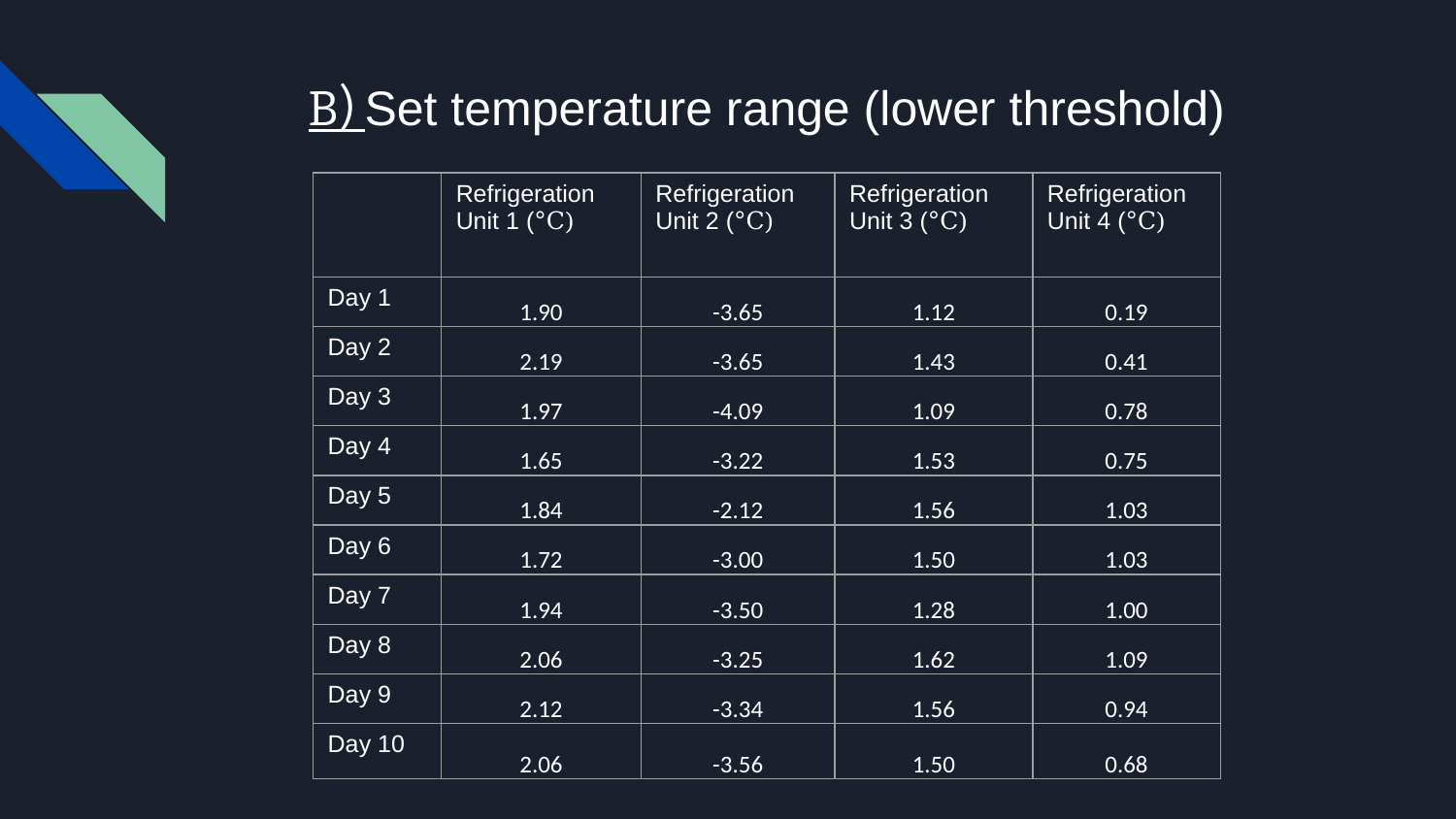

# B) Set temperature range (lower threshold)
|  | Refrigeration Unit 1 (°C) | Refrigeration Unit 2 (°C) | Refrigeration Unit 3 (°C) | Refrigeration Unit 4 (°C) |
| --- | --- | --- | --- | --- |
| Day 1 | 1.90 | -3.65 | 1.12 | 0.19 |
| Day 2 | 2.19 | -3.65 | 1.43 | 0.41 |
| Day 3 | 1.97 | -4.09 | 1.09 | 0.78 |
| Day 4 | 1.65 | -3.22 | 1.53 | 0.75 |
| Day 5 | 1.84 | -2.12 | 1.56 | 1.03 |
| Day 6 | 1.72 | -3.00 | 1.50 | 1.03 |
| Day 7 | 1.94 | -3.50 | 1.28 | 1.00 |
| Day 8 | 2.06 | -3.25 | 1.62 | 1.09 |
| Day 9 | 2.12 | -3.34 | 1.56 | 0.94 |
| Day 10 | 2.06 | -3.56 | 1.50 | 0.68 |